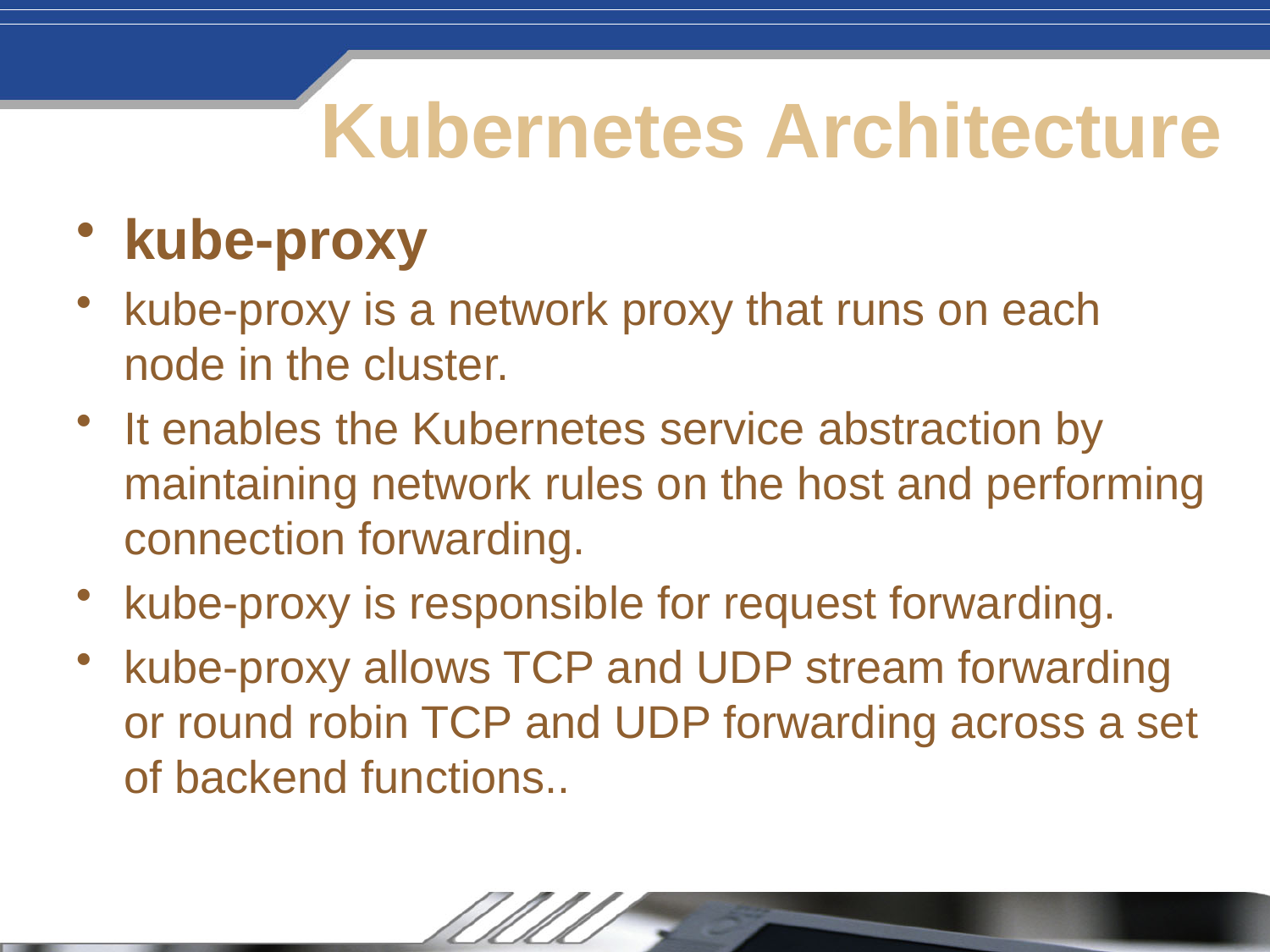

# Kubernetes Architecture
kube-proxy
kube-proxy is a network proxy that runs on each node in the cluster.
It enables the Kubernetes service abstraction by maintaining network rules on the host and performing connection forwarding.
kube-proxy is responsible for request forwarding.
kube-proxy allows TCP and UDP stream forwarding or round robin TCP and UDP forwarding across a set of backend functions..